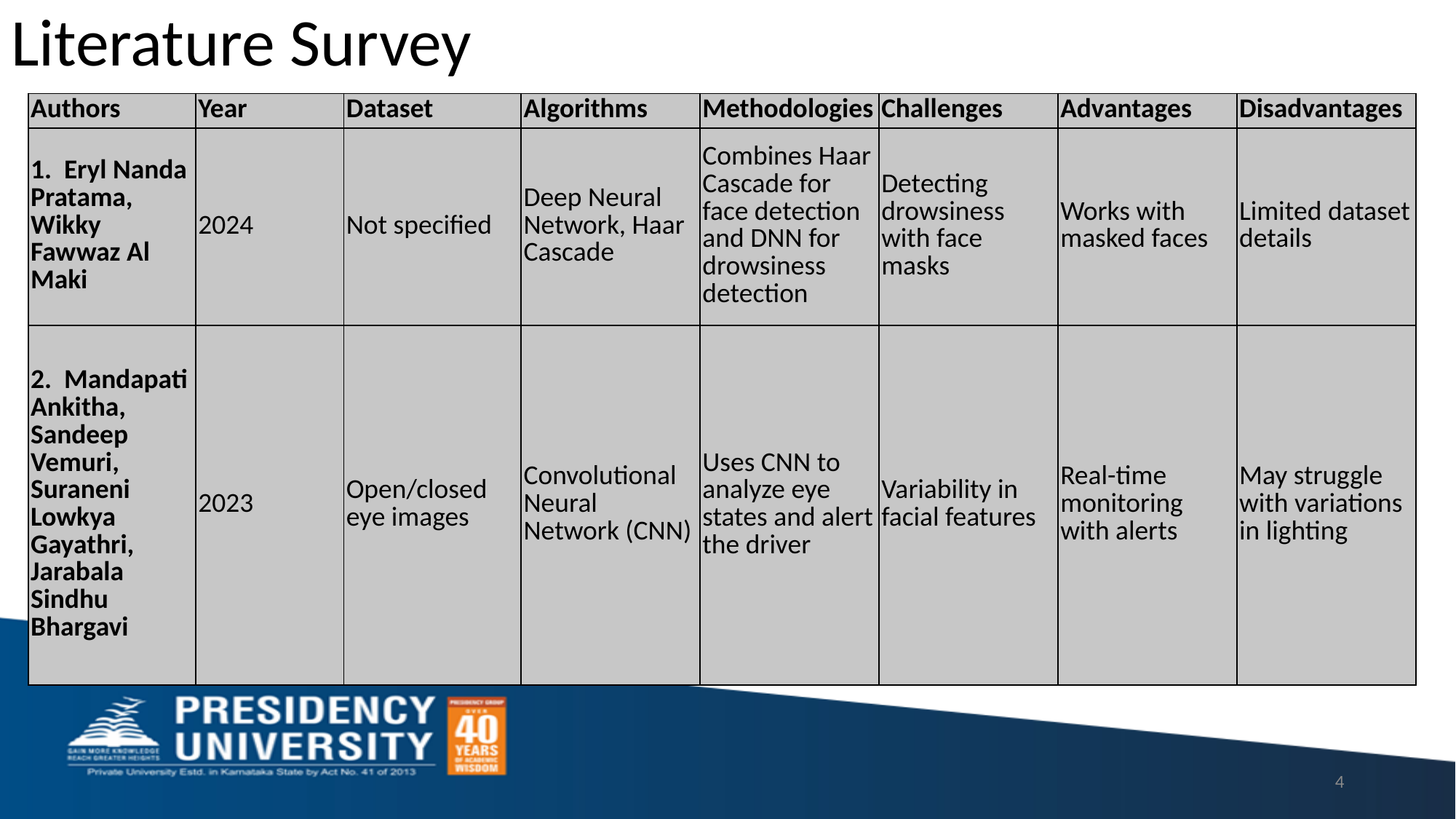

# Literature Survey
| Authors | Year | Dataset | Algorithms | Methodologies | Challenges | Advantages | Disadvantages |
| --- | --- | --- | --- | --- | --- | --- | --- |
| 1. Eryl Nanda Pratama, Wikky Fawwaz Al Maki | 2024 | Not specified | Deep Neural Network, Haar Cascade | Combines Haar Cascade for face detection and DNN for drowsiness detection | Detecting drowsiness with face masks | Works with masked faces | Limited dataset details |
| 2. Mandapati Ankitha, Sandeep Vemuri, Suraneni Lowkya Gayathri, Jarabala Sindhu Bhargavi | 2023 | Open/closed eye images | Convolutional Neural Network (CNN) | Uses CNN to analyze eye states and alert the driver | Variability in facial features | Real-time monitoring with alerts | May struggle with variations in lighting |
4